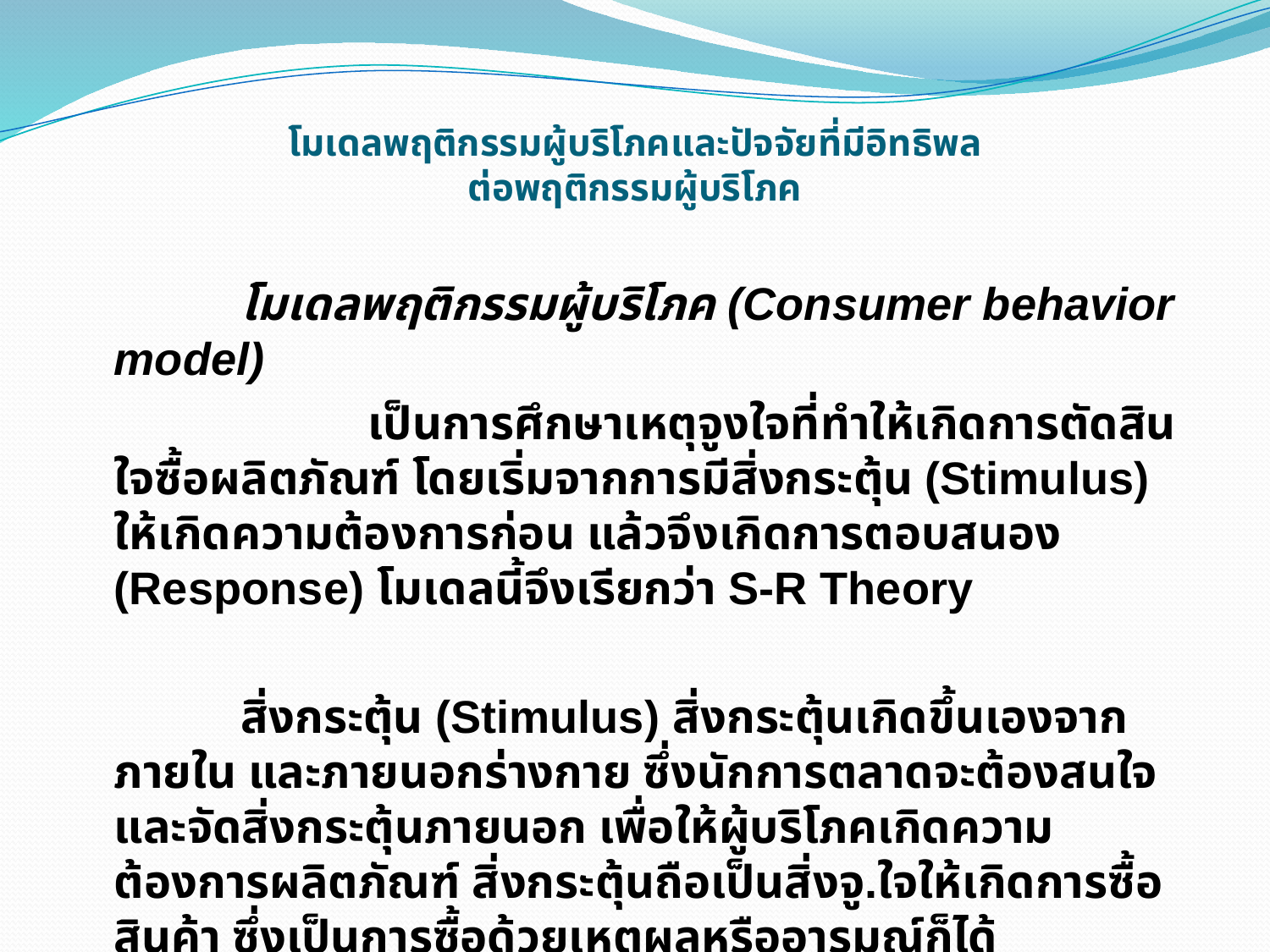

# โมเดลพฤติกรรมผู้บริโภคและปัจจัยที่มีอิทธิพล ต่อพฤติกรรมผู้บริโภค
		โมเดลพฤติกรรมผู้บริโภค (Consumer behavior model)
			เป็นการศึกษาเหตุจูงใจที่ทำให้เกิดการตัดสินใจซื้อผลิตภัณฑ์ โดยเริ่มจากการมีสิ่งกระตุ้น (Stimulus) ให้เกิดความต้องการก่อน แล้วจึงเกิดการตอบสนอง (Response) โมเดลนี้จึงเรียกว่า S-R Theory

		สิ่งกระตุ้น (Stimulus) สิ่งกระตุ้นเกิดขึ้นเองจากภายใน และภายนอกร่างกาย ซึ่งนักการตลาดจะต้องสนใจและจัดสิ่งกระตุ้นภายนอก เพื่อให้ผู้บริโภคเกิดความต้องการผลิตภัณฑ์ สิ่งกระตุ้นถือเป็นสิ่งจู.ใจให้เกิดการซื้อสินค้า ซึ่งเป็นการซื้อด้วยเหตุผลหรืออารมณ์ก็ได้